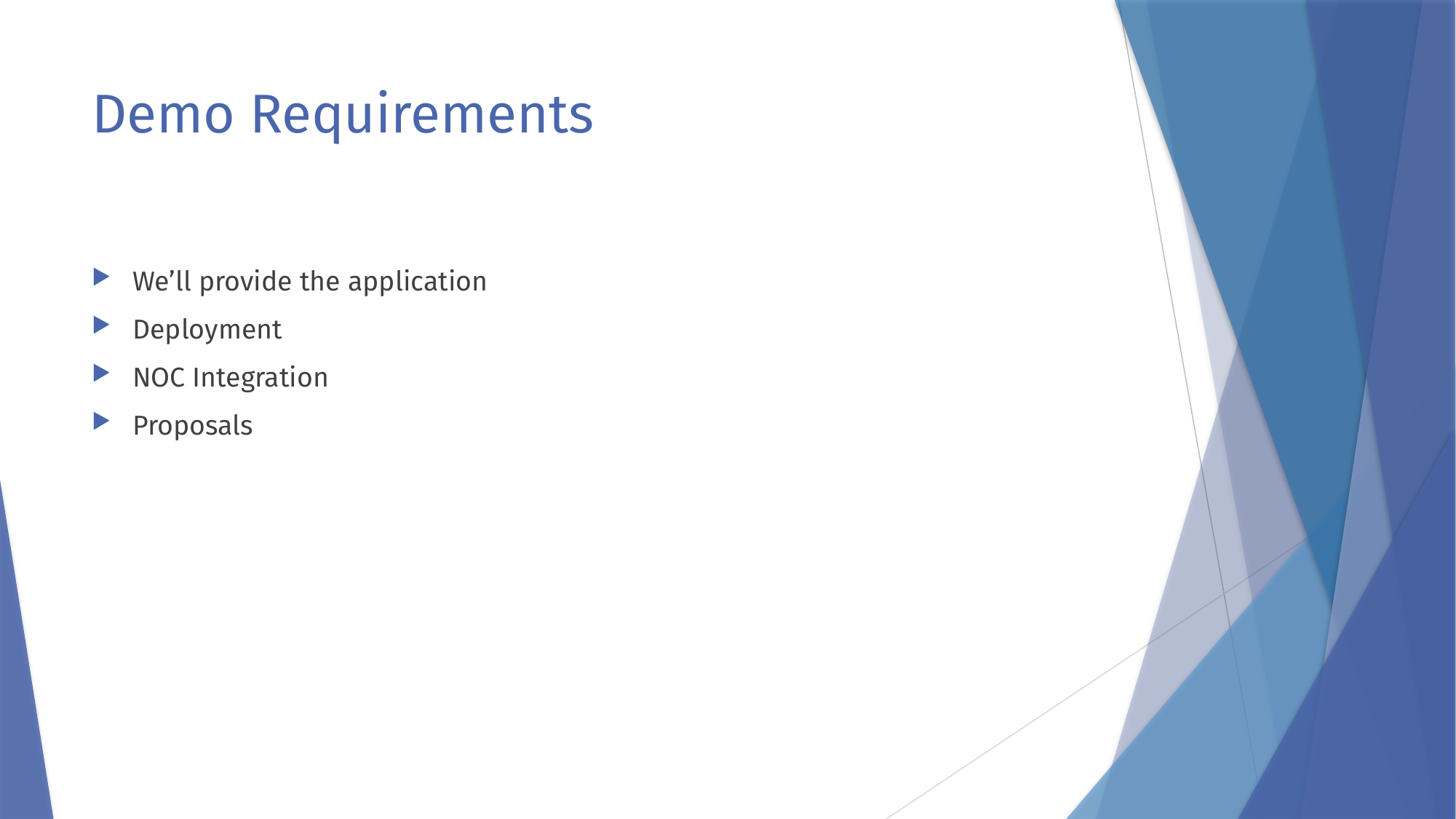

# Demo Requirements
We’ll provide the application
Deployment
NOC Integration
Proposals